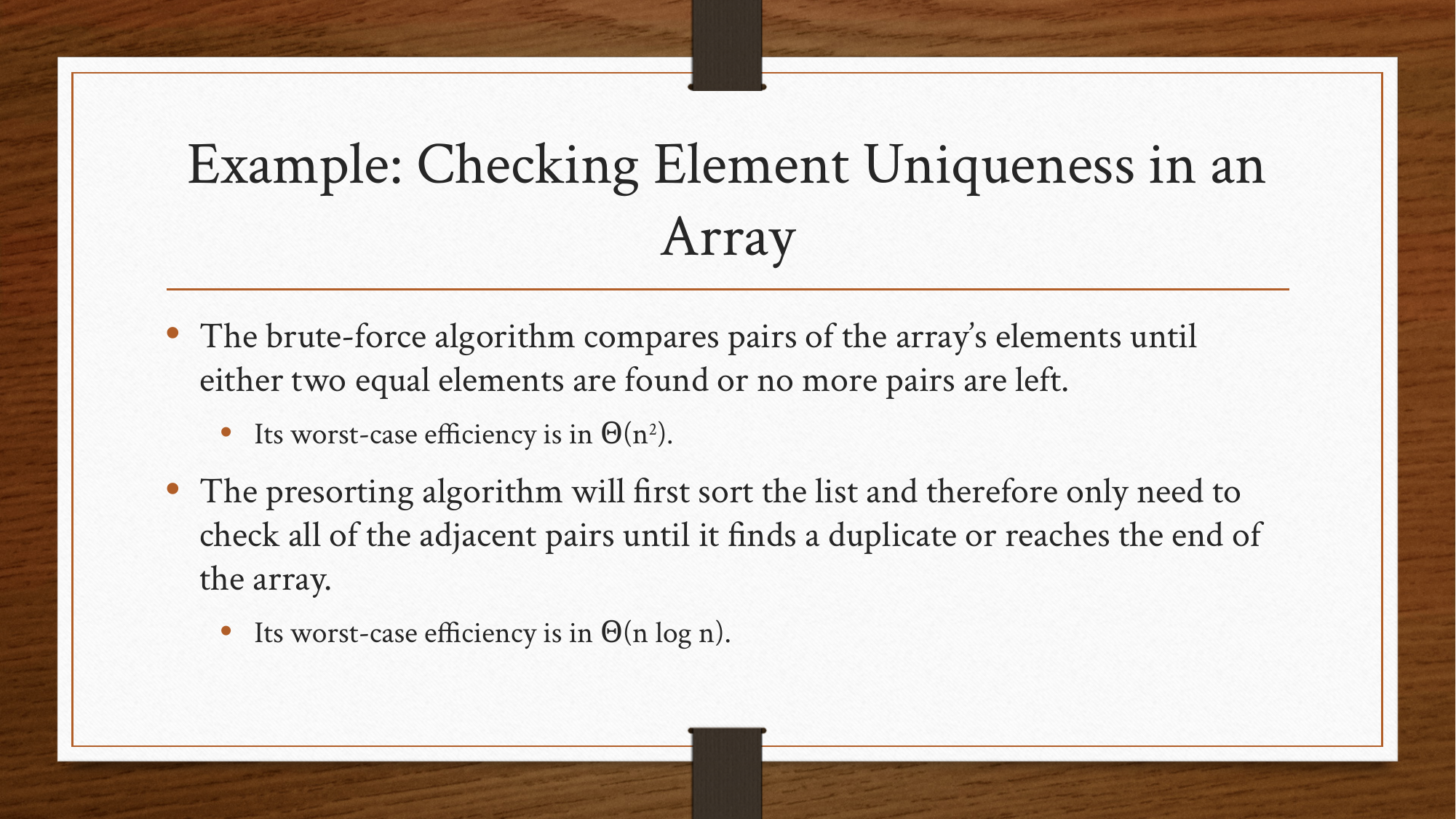

# Example: Checking Element Uniqueness in an Array
The brute-force algorithm compares pairs of the array’s elements until either two equal elements are found or no more pairs are left.
Its worst-case efficiency is in Θ(n2).
The presorting algorithm will first sort the list and therefore only need to check all of the adjacent pairs until it finds a duplicate or reaches the end of the array.
Its worst-case efficiency is in Θ(n log n).